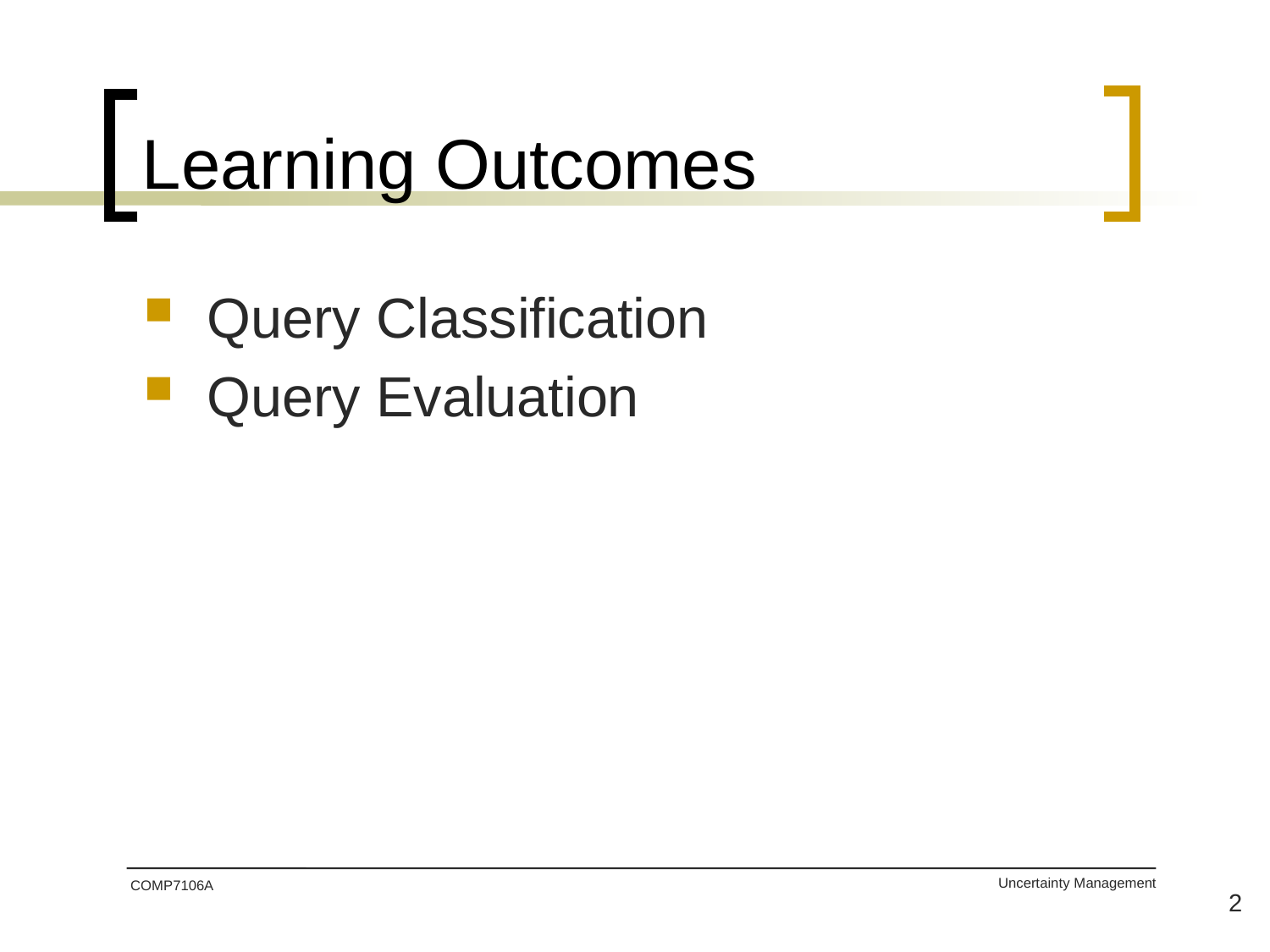

# Learning Outcomes
Query Classification
Query Evaluation

COMP7106A
2